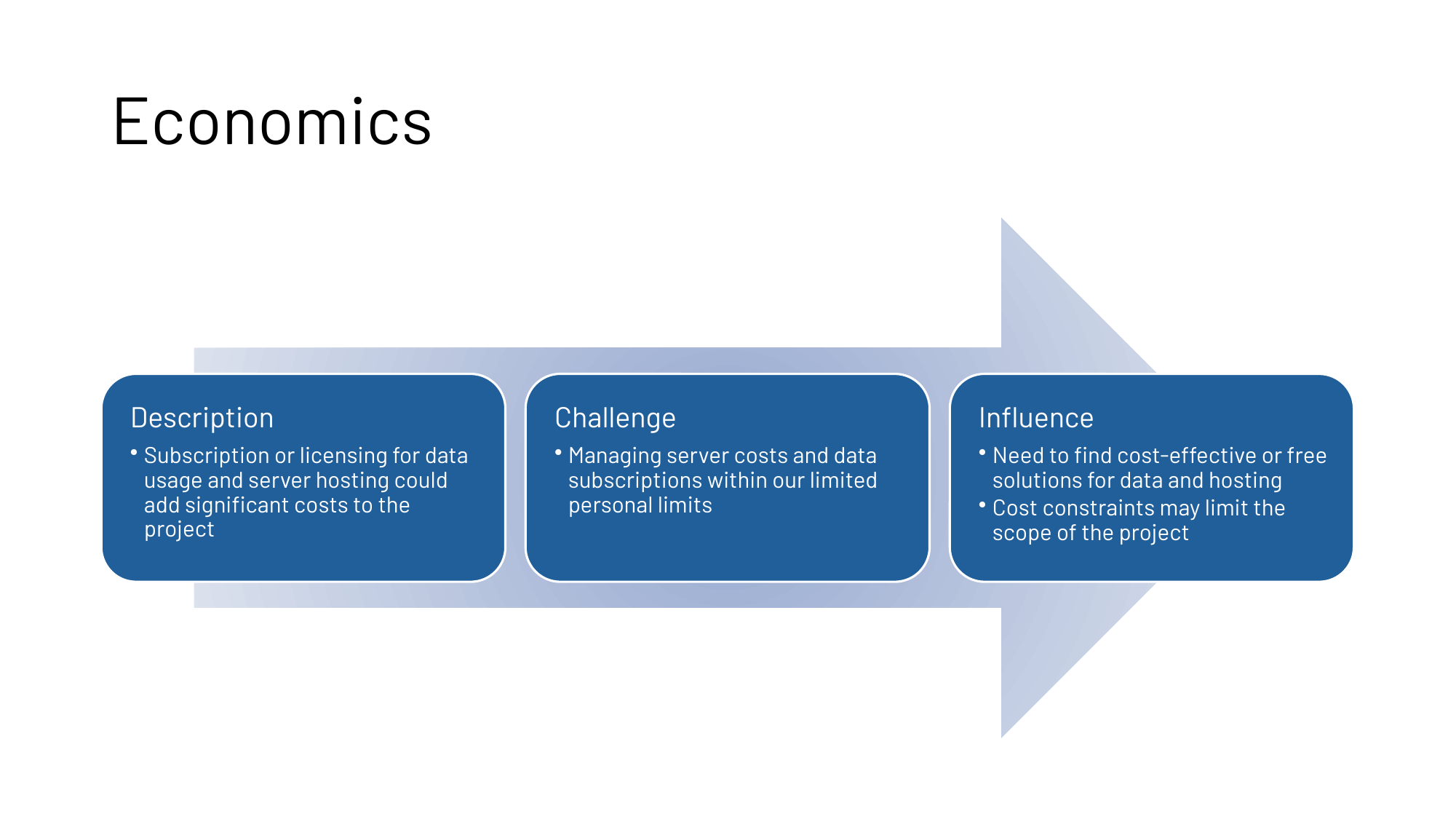

# Economics
Description
Subscription or licensing for data usage and server hosting could add significant costs to the project
Challenge
Managing server costs and data subscriptions within our limited personal limits
Influence
Need to find cost-effective or free solutions for data and hosting
Cost constraints may limit the scope of the project